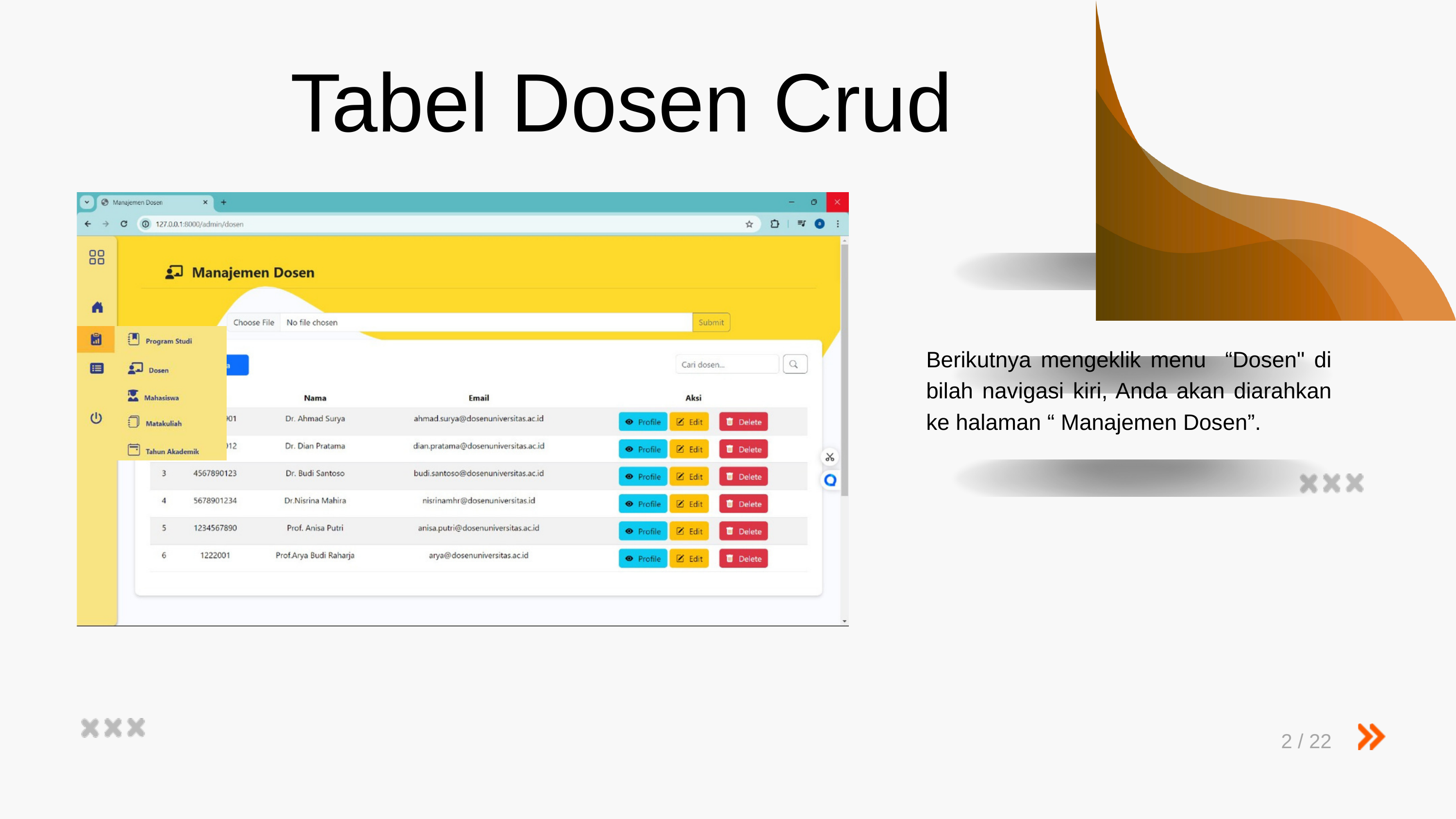

Tabel Dosen Crud

Berikutnya mengeklik menu  “Dosen" di bilah navigasi kiri, Anda akan diarahkan ke halaman “ Manajemen Dosen”.

2 / 22